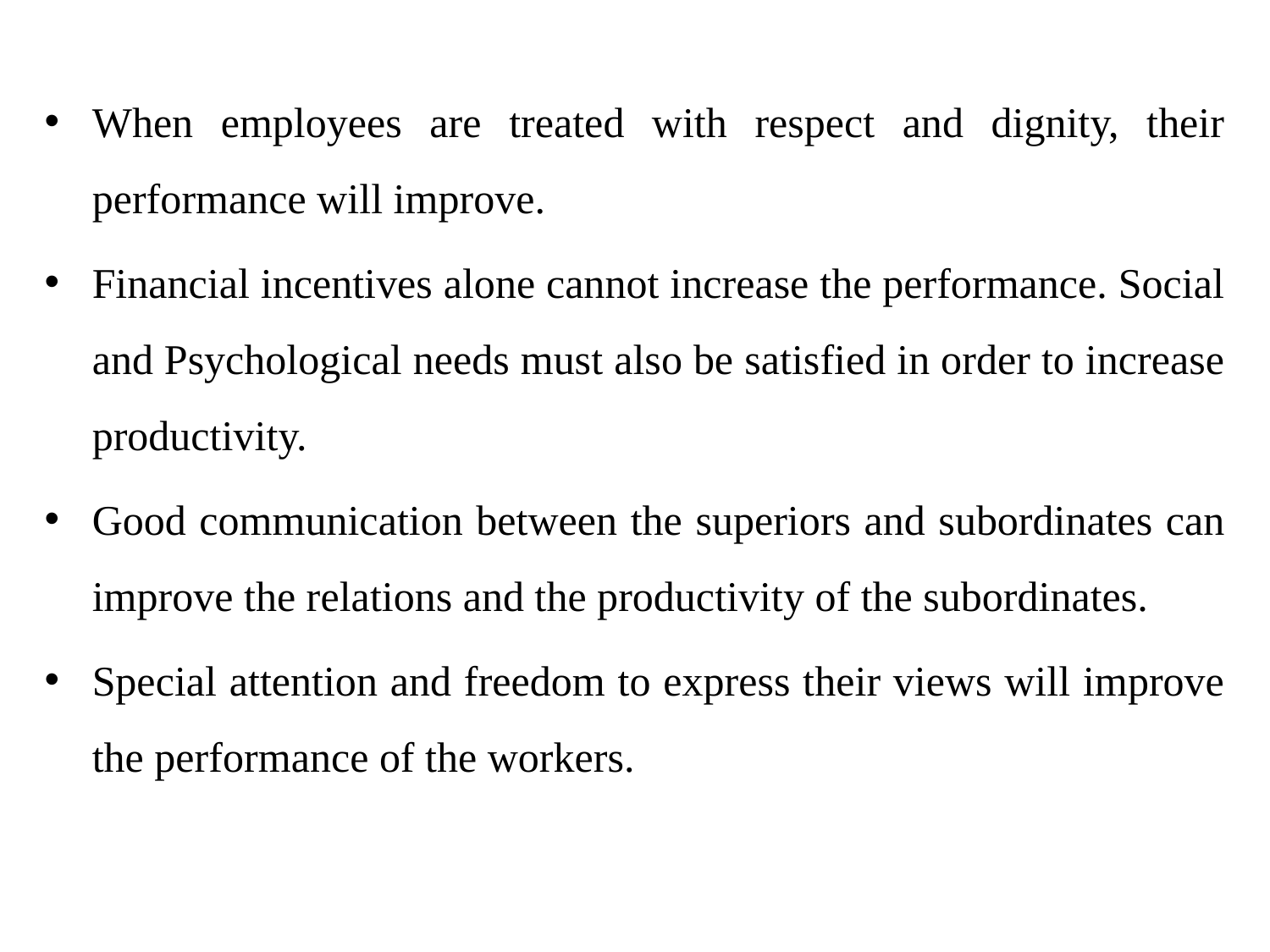

When employees are treated with respect and dignity, their performance will improve.
Financial incentives alone cannot increase the performance. Social and Psychological needs must also be satisfied in order to increase productivity.
Good communication between the superiors and subordinates can improve the relations and the productivity of the subordinates.
Special attention and freedom to express their views will improve the performance of the workers.